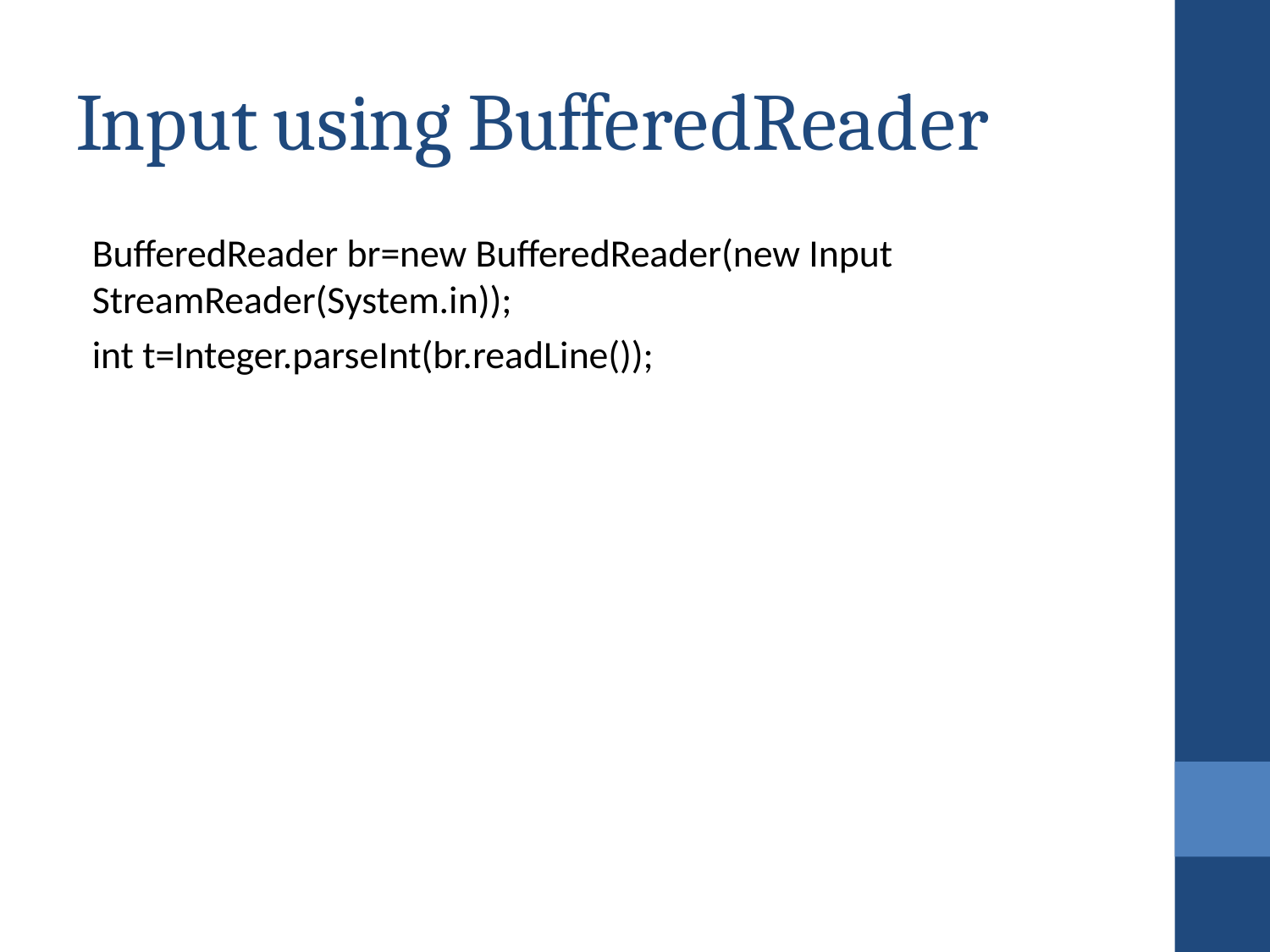

# Input using BufferedReader
BufferedReader br=new BufferedReader(new Input StreamReader(System.in));
int t=Integer.parseInt(br.readLine());